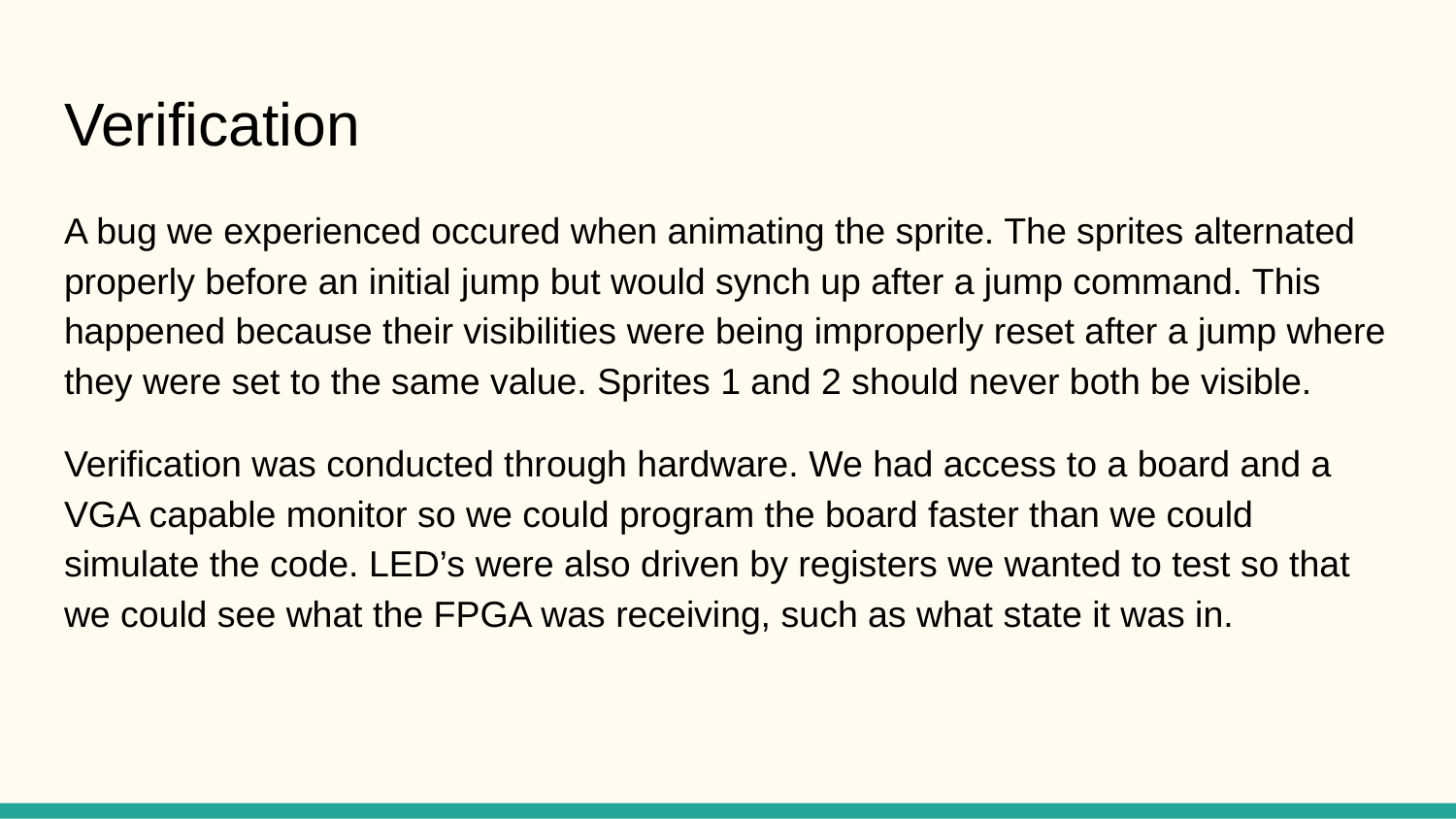

# Verification
A bug we experienced occured when animating the sprite. The sprites alternated properly before an initial jump but would synch up after a jump command. This happened because their visibilities were being improperly reset after a jump where they were set to the same value. Sprites 1 and 2 should never both be visible.
Verification was conducted through hardware. We had access to a board and a VGA capable monitor so we could program the board faster than we could simulate the code. LED’s were also driven by registers we wanted to test so that we could see what the FPGA was receiving, such as what state it was in.